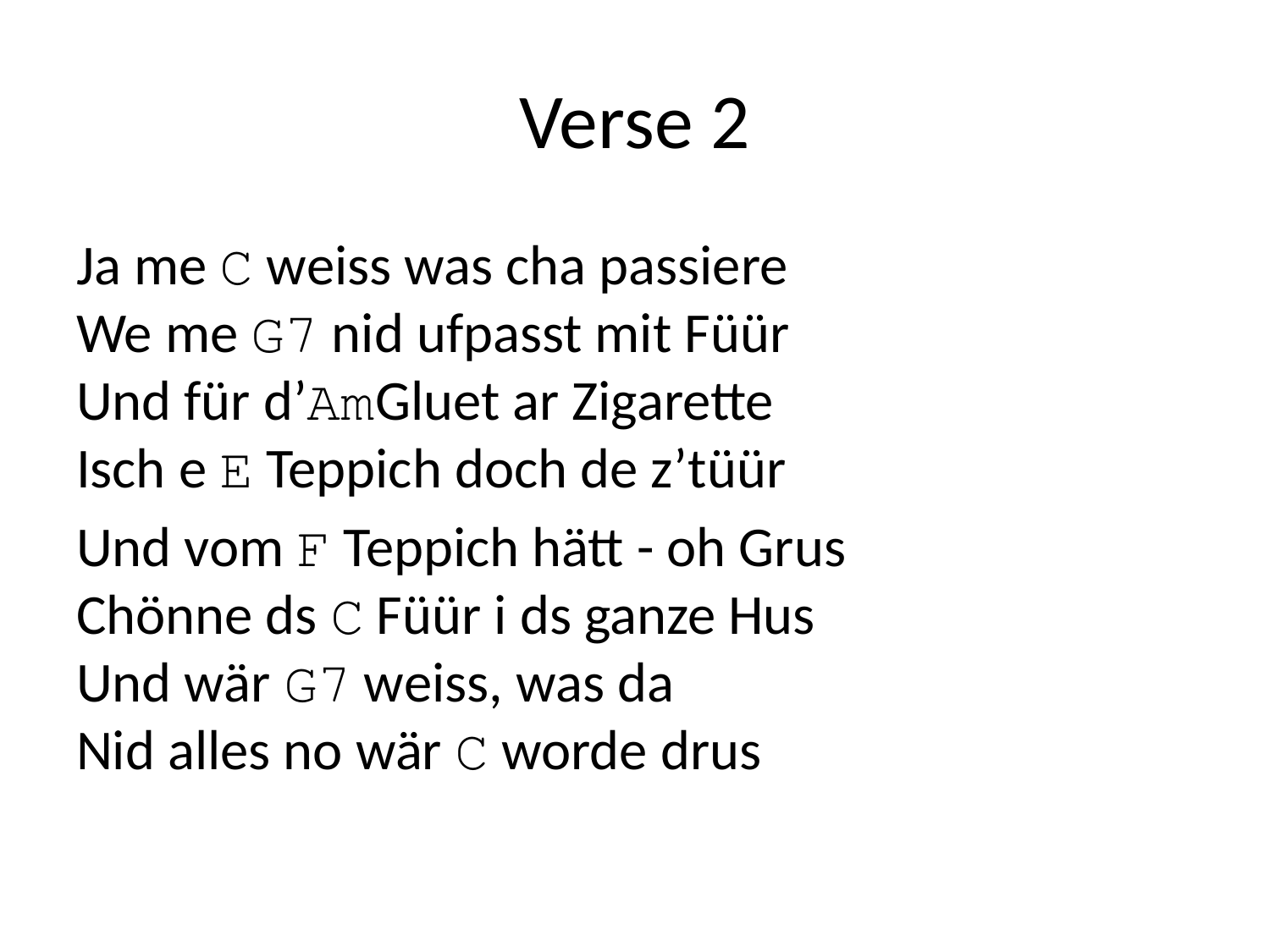

# Verse 2
Ja me C weiss was cha passiere
We me G7 nid ufpasst mit Füür
Und für d’AmGluet ar Zigarette
Isch e E Teppich doch de z’tüür
Und vom F Teppich hätt - oh Grus
Chönne ds C Füür i ds ganze Hus
Und wär G7 weiss, was da
Nid alles no wär C worde drus